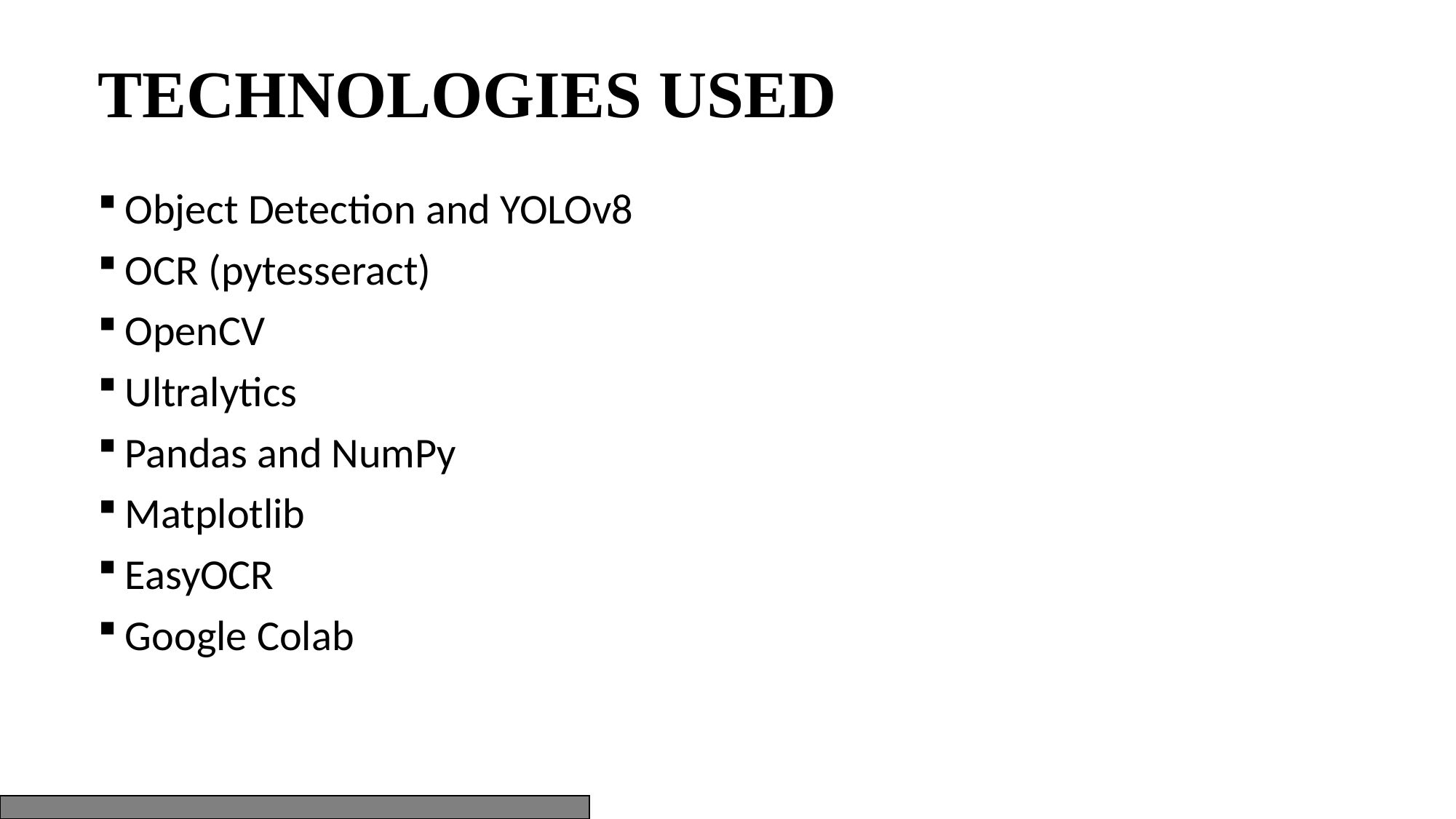

# TECHNOLOGIES USED
Object Detection and YOLOv8
OCR (pytesseract)
OpenCV
Ultralytics
Pandas and NumPy
Matplotlib
EasyOCR
Google Colab